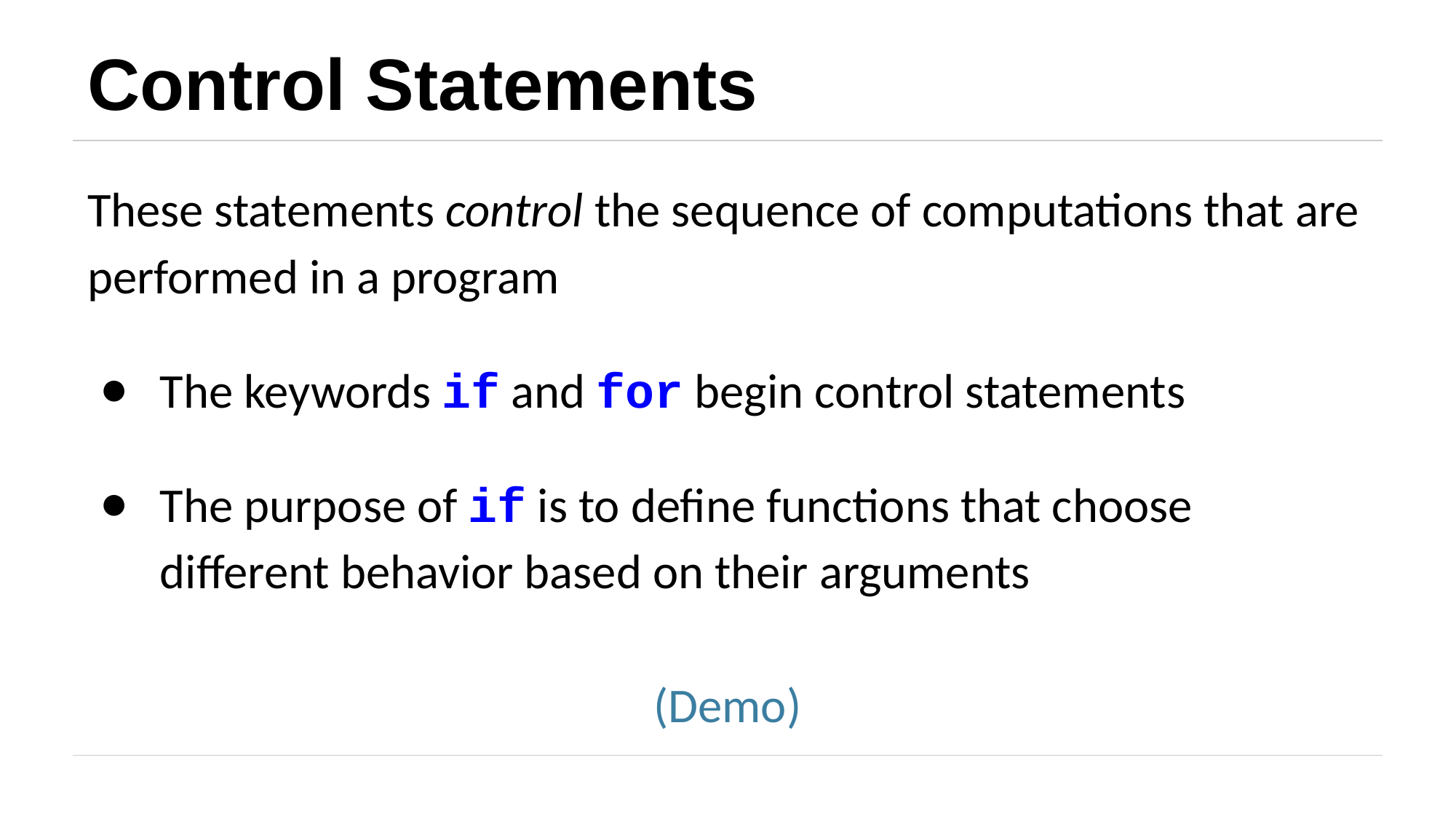

# Control Statements
These statements control the sequence of computations that are performed in a program

The keywords if and for begin control statements

The purpose of if is to define functions that choose different behavior based on their arguments

(Demo)